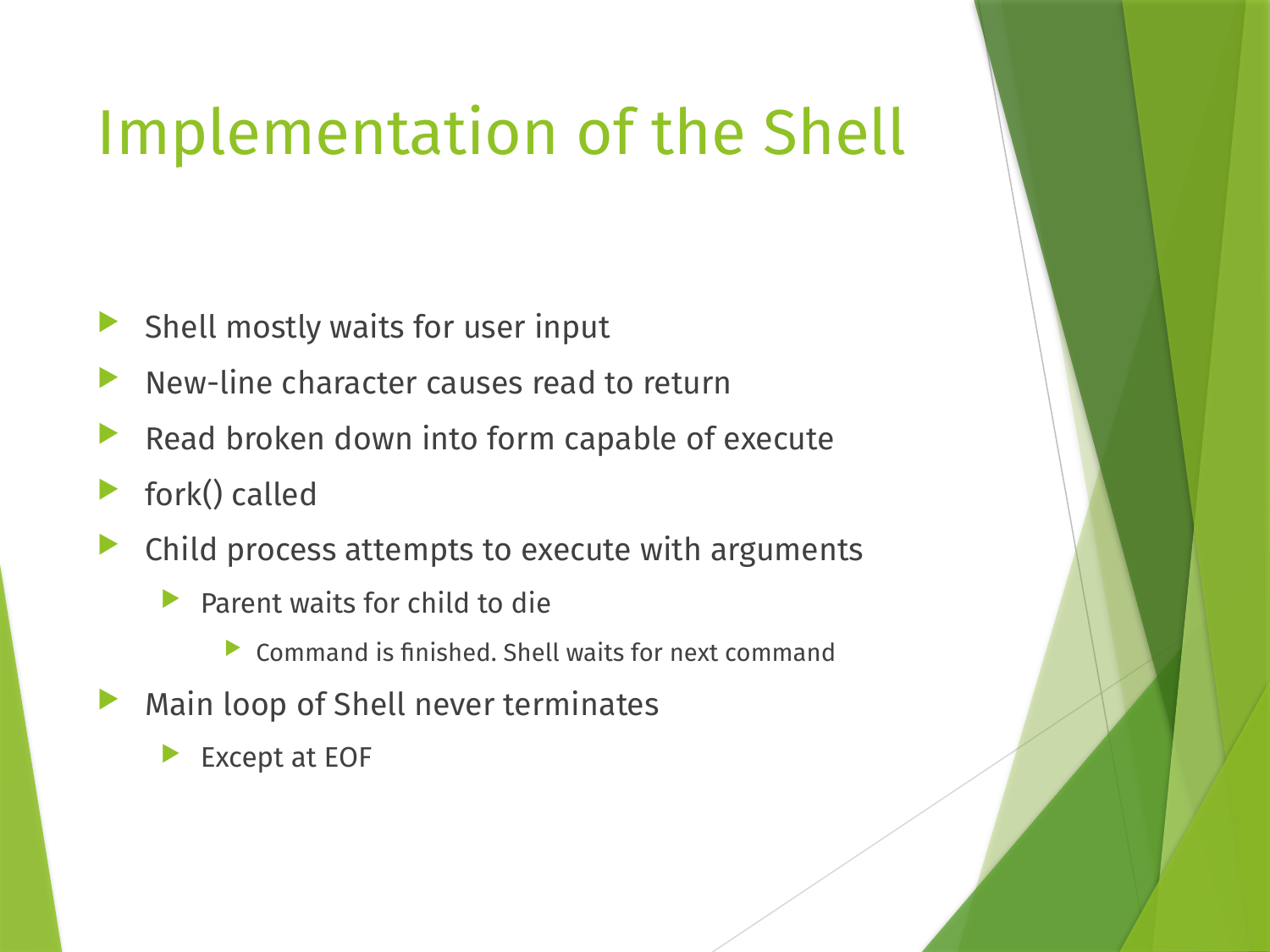

# Implementation of the Shell
Shell mostly waits for user input
New-line character causes read to return
Read broken down into form capable of execute
fork() called
Child process attempts to execute with arguments
Parent waits for child to die
Command is finished. Shell waits for next command
Main loop of Shell never terminates
Except at EOF